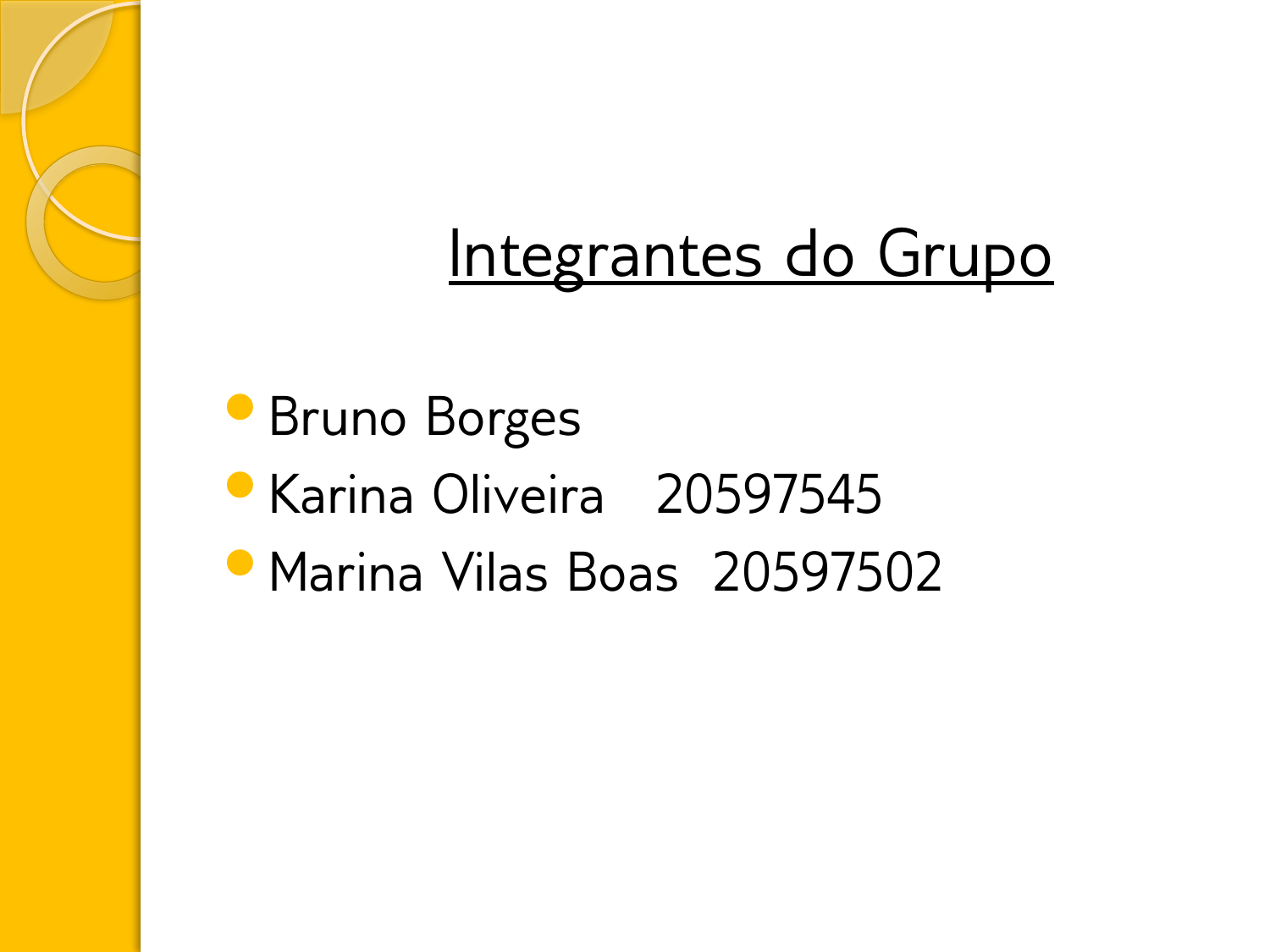

Integrantes do Grupo

Bruno Borges
Karina Oliveira   20597545
Marina Vilas Boas  20597502